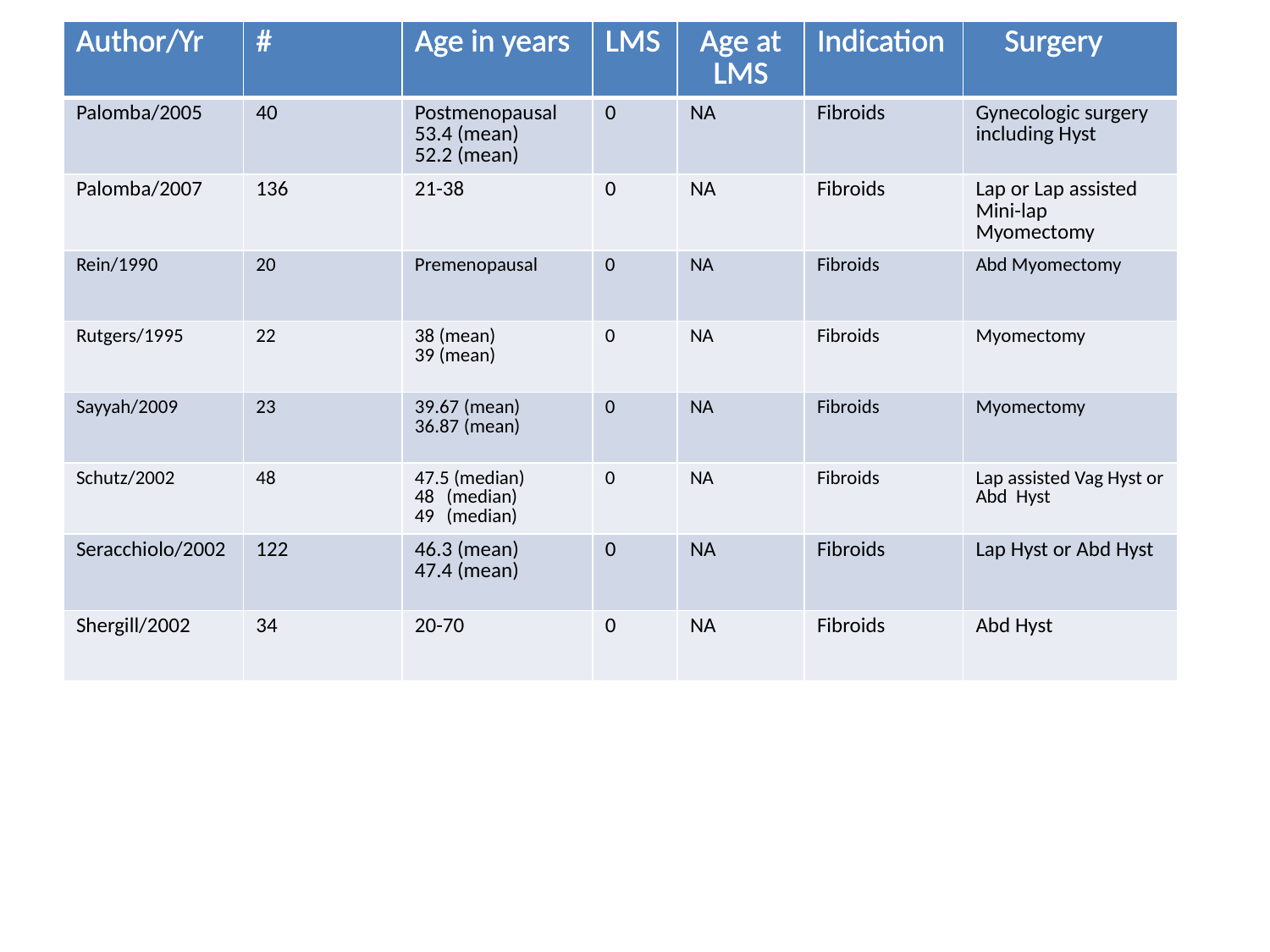

| Author/Yr | # | Age in years | LMS | Age at LMS | Indication | Surgery |
| --- | --- | --- | --- | --- | --- | --- |
| Palomba/2005 | 40 | Postmenopausal 53.4 (mean) 52.2 (mean) | 0 | NA | Fibroids | Gynecologic surgery including Hyst |
| Palomba/2007 | 136 | 21-38 | 0 | NA | Fibroids | Lap or Lap assisted Mini-lap Myomectomy |
| Rein/1990 | 20 | Premenopausal | 0 | NA | Fibroids | Abd Myomectomy |
| Rutgers/1995 | 22 | 38 (mean) 39 (mean) | 0 | NA | Fibroids | Myomectomy |
| Sayyah/2009 | 23 | 39.67 (mean) 36.87 (mean) | 0 | NA | Fibroids | Myomectomy |
| Schutz/2002 | 48 | 47.5 (median) (median) (median) | 0 | NA | Fibroids | Lap assisted Vag Hyst or Abd Hyst |
| Seracchiolo/2002 | 122 | 46.3 (mean) 47.4 (mean) | 0 | NA | Fibroids | Lap Hyst or Abd Hyst |
| Shergill/2002 | 34 | 20-70 | 0 | NA | Fibroids | Abd Hyst |
# 4.9